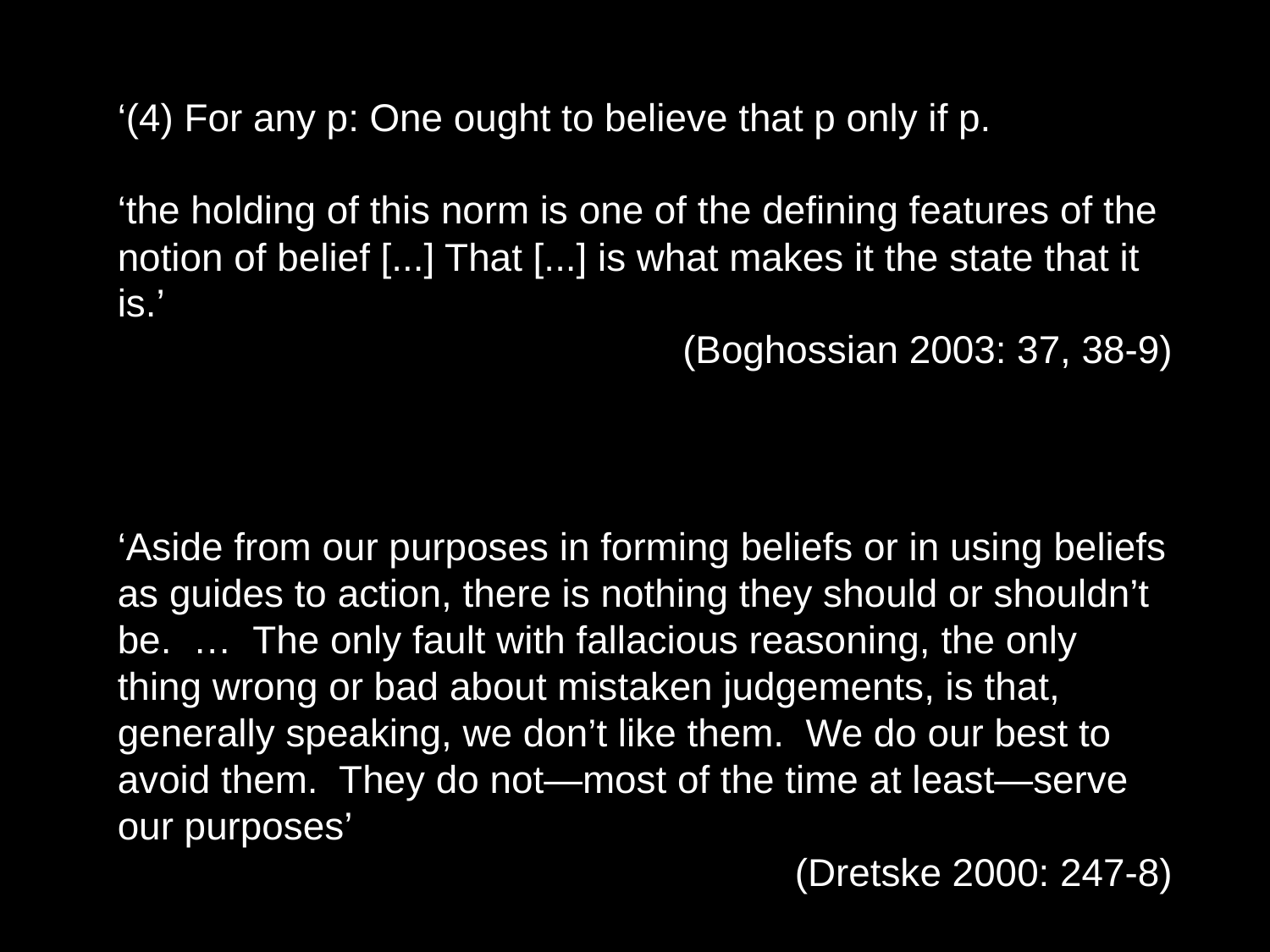

‘(4) For any p: One ought to believe that p only if p.

‘the holding of this norm is one of the defining features of the notion of belief [...] That [...] is what makes it the state that it is.’
(Boghossian 2003: 37, 38-9)
‘Aside from our purposes in forming beliefs or in using beliefs as guides to action, there is nothing they should or shouldn’t be.  …  The only fault with fallacious reasoning, the only thing wrong or bad about mistaken judgements, is that, generally speaking, we don’t like them.  We do our best to avoid them.  They do not—most of the time at least—serve our purposes’
(Dretske 2000: 247-8)